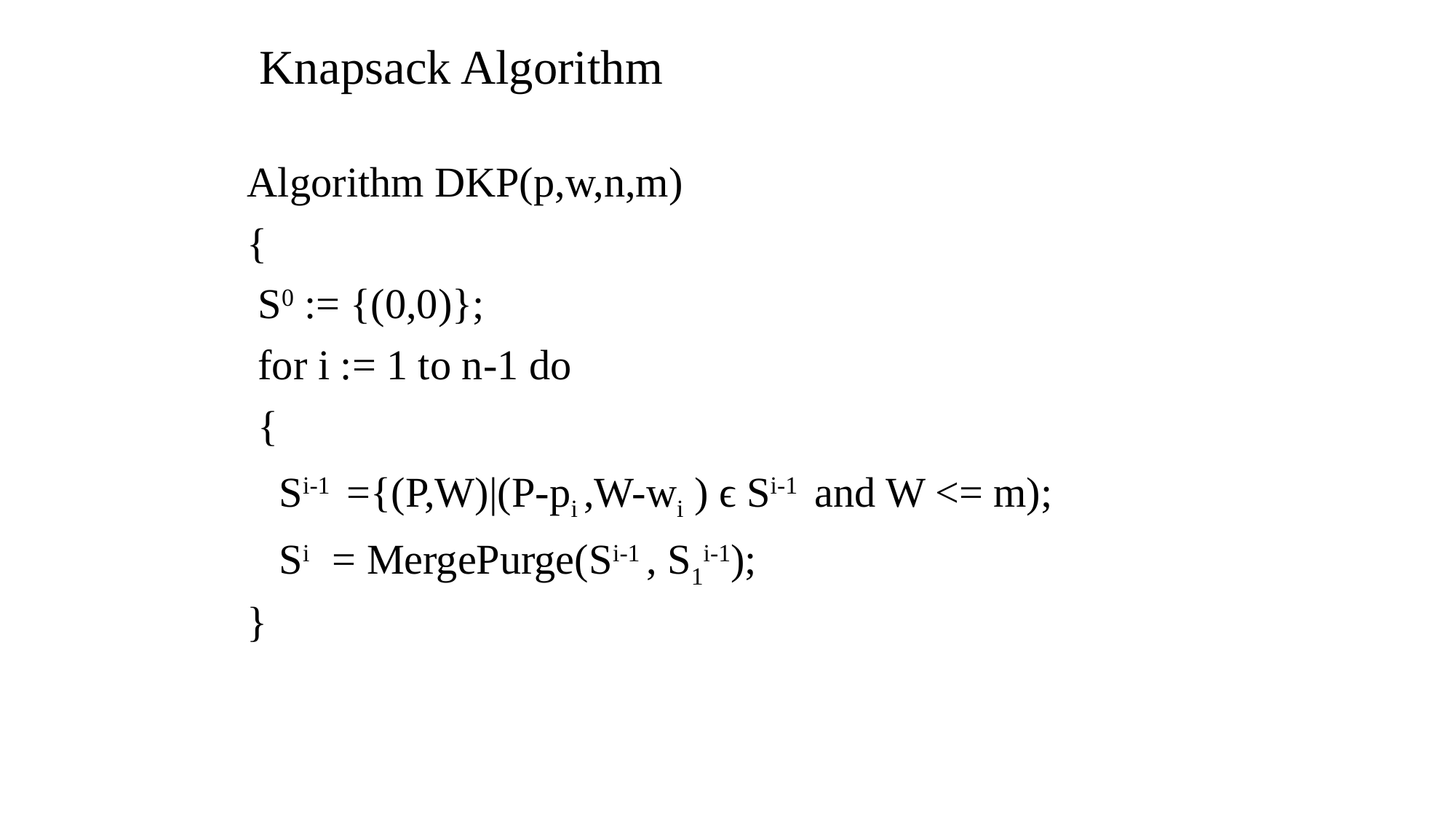

# Knapsack Algorithm
Algorithm DKP(p,w,n,m)
{
 S0 := {(0,0)};
 for i := 1 to n-1 do
 {
   Si-1  ={(P,W)|(P-pi ,W-wi ) ϵ Si-1  and W <= m);
   Si   = MergePurge(Si-1 , S1i-1);
}